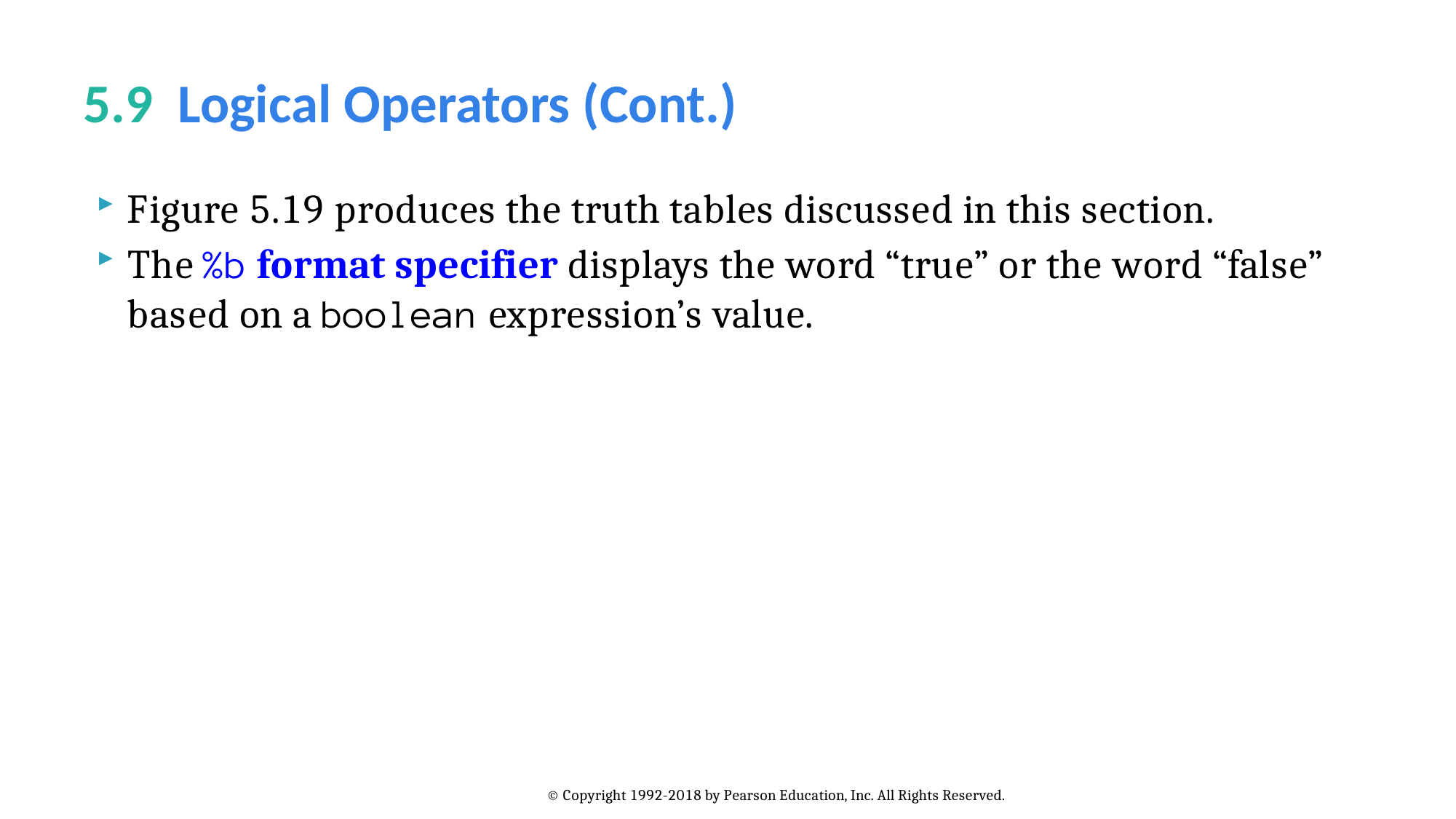

# 5.9  Logical Operators (Cont.)
Figure 5.19 produces the truth tables discussed in this section.
The %b format specifier displays the word “true” or the word “false” based on a boolean expression’s value.
© Copyright 1992-2018 by Pearson Education, Inc. All Rights Reserved.